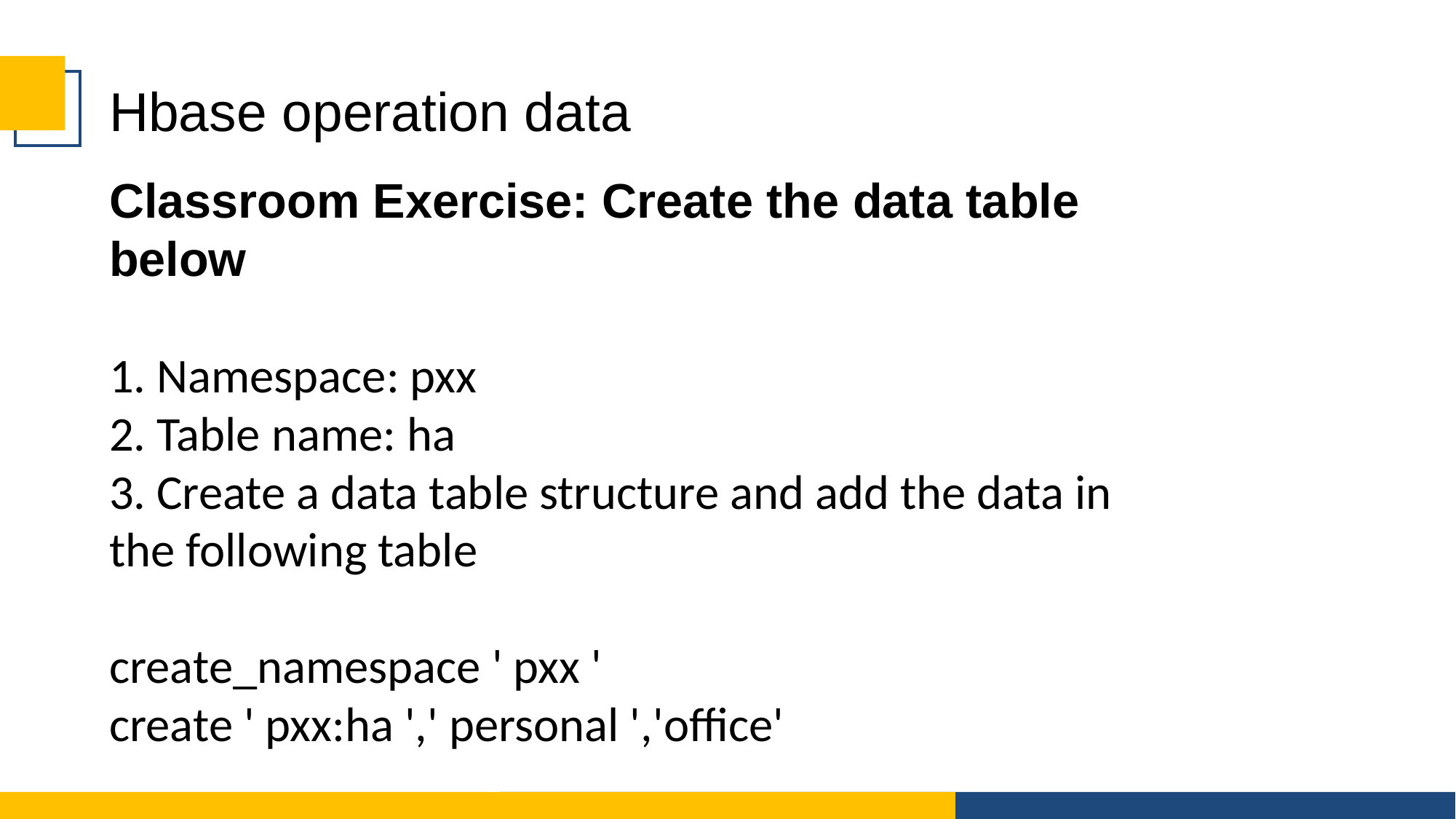

Hbase operation data
Classroom Exercise: Create the data table below

1. Namespace: pxx
2. Table name: ha
3. Create a data table structure and add the data in the following table

create_namespace ' pxx '
create ' pxx:ha ',' personal ','office'